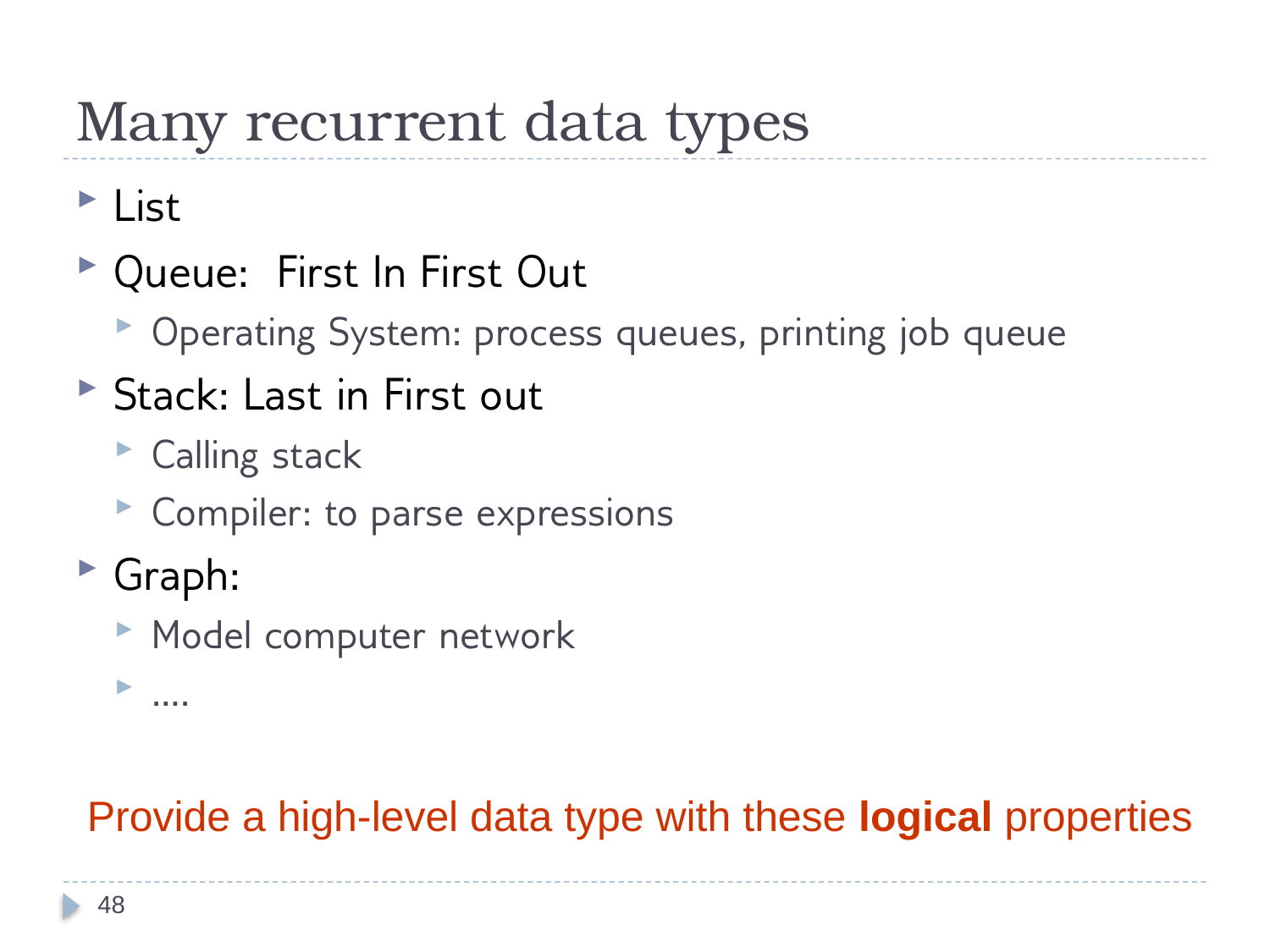

# Many recurrent data types
List
Queue:  First In First Out
Operating System: process queues, printing job queue
Stack: Last in First out
Calling stack
Compiler: to parse expressions
Graph:
Model computer network
….

Provide a high-level data type with these logical properties
48